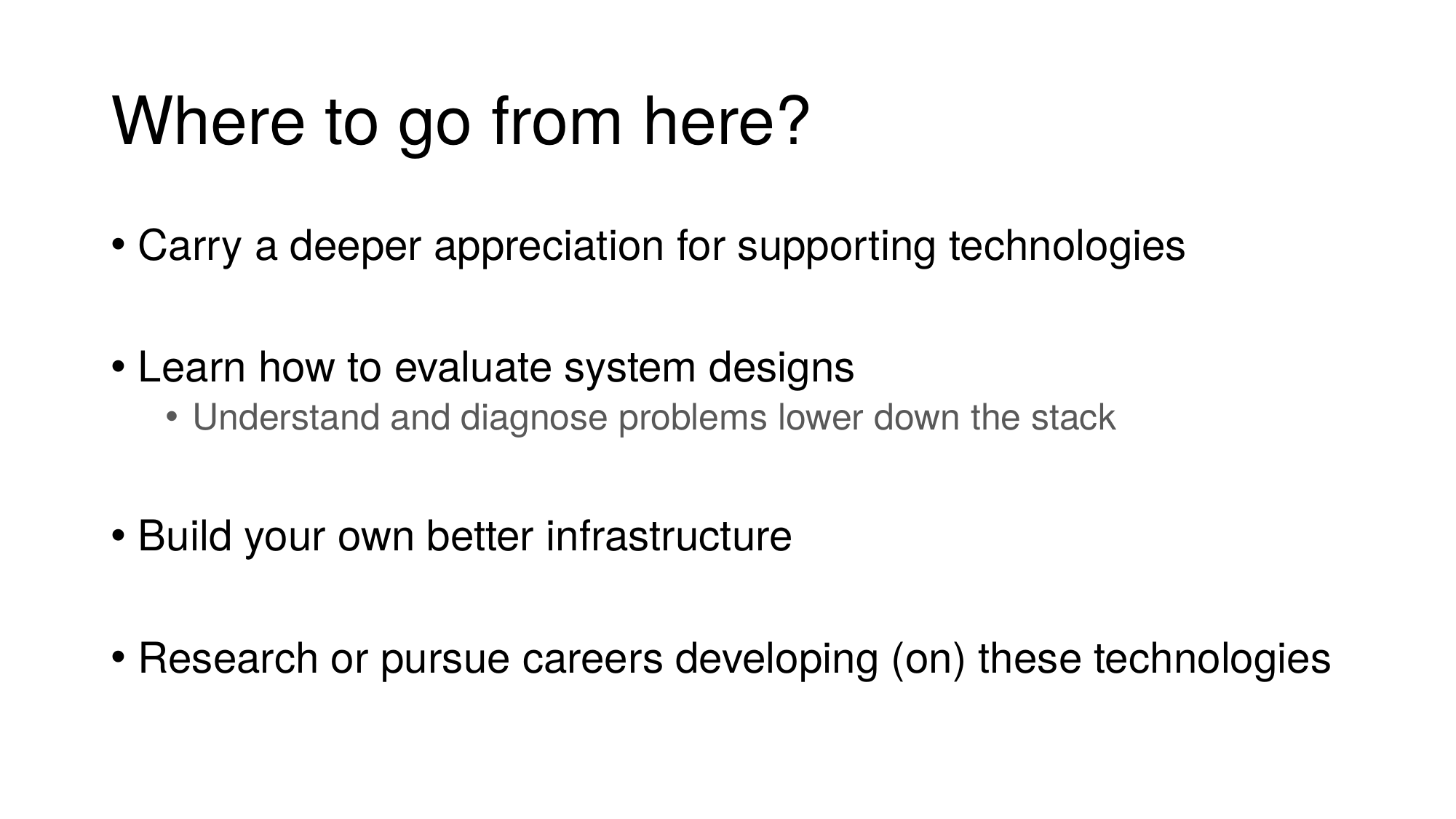

# Where to go from here?
Carry a deeper appreciation for supporting technologies

Learn how to evaluate system designs
Understand and diagnose problems lower down the stack

Build your own better infrastructure

Research or pursue careers developing (on) these technologies